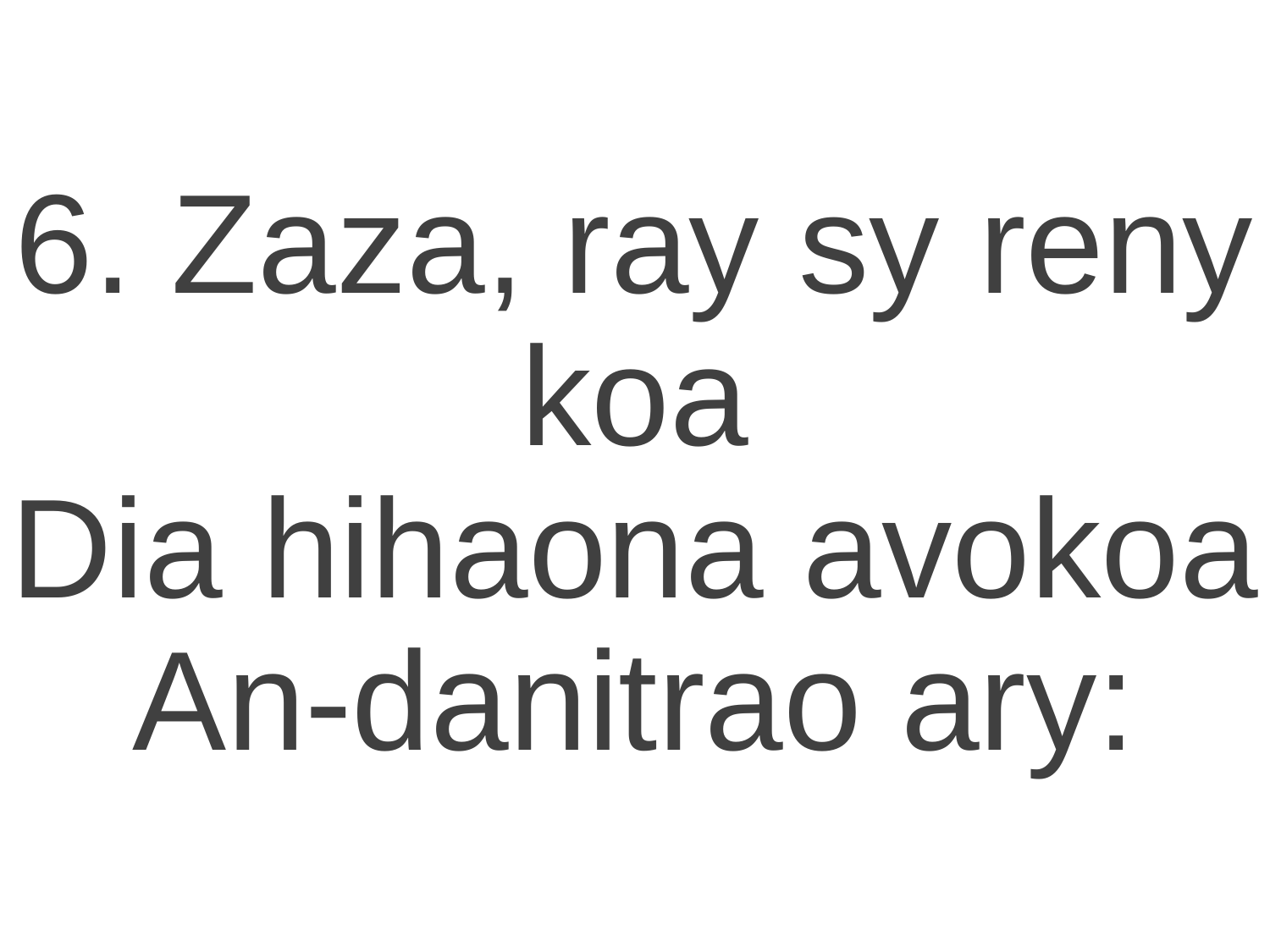

6. Zaza, ray sy reny koa
Dia hihaona avokoa
An-danitrao ary: